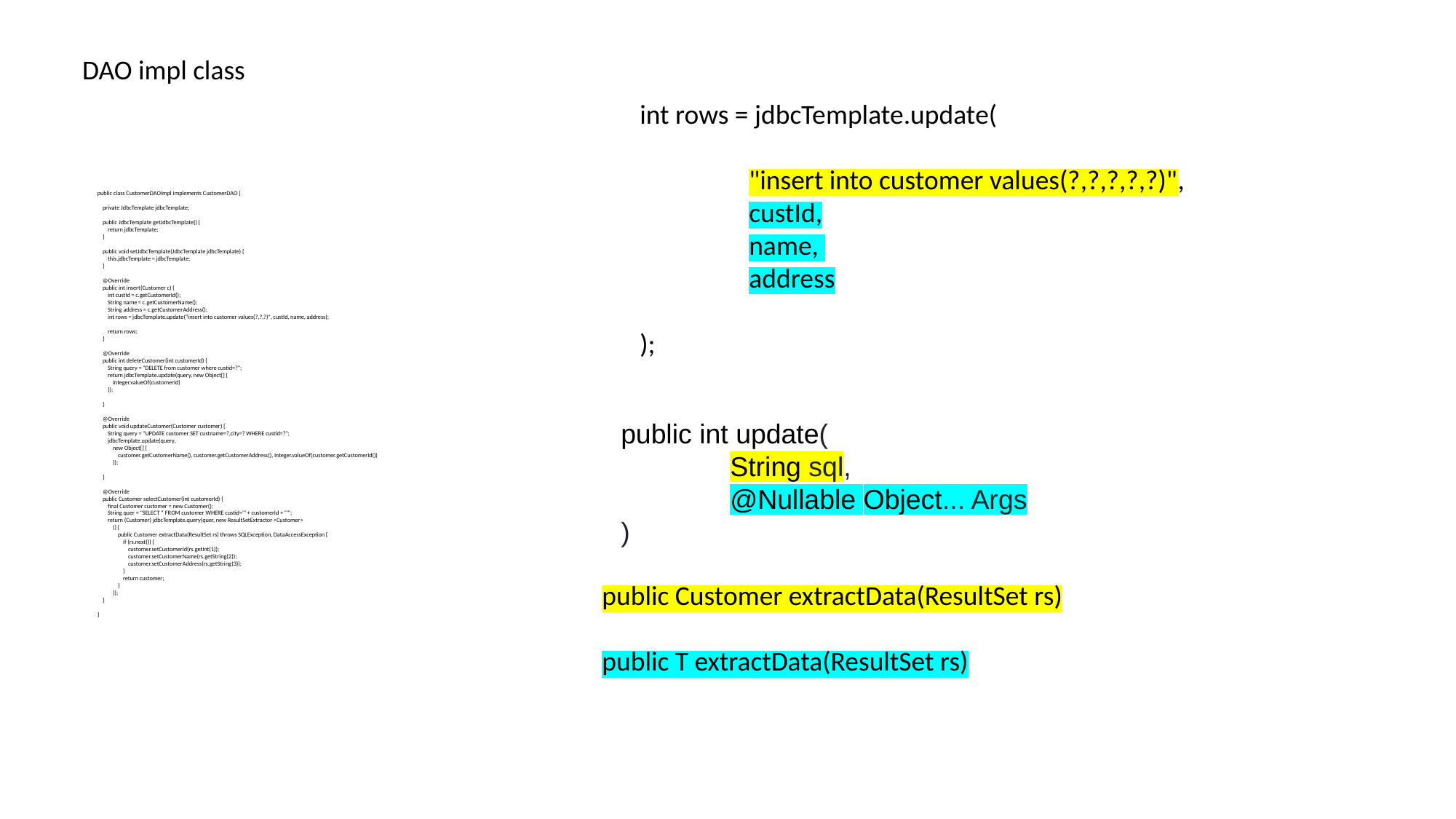

DAO impl class
int rows = jdbcTemplate.update(

	"insert into customer values(?,?,?,?,?)",
	custId,
	name,
	address

);
public class CustomerDAOImpl implements CustomerDAO {

    private JdbcTemplate jdbcTemplate;

    public JdbcTemplate getJdbcTemplate() {
        return jdbcTemplate;
    }

    public void setJdbcTemplate(JdbcTemplate jdbcTemplate) {
        this.jdbcTemplate = jdbcTemplate;
    }

    @Override
    public int insert(Customer c) {
        int custId = c.getCustomerId();
        String name = c.getCustomerName();
        String address = c.getCustomerAddress();
        int rows = jdbcTemplate.update("insert into customer values(?,?,?)", custId, name, address);

        return rows;
    }

    @Override
    public int deleteCustomer(int customerId) {
        String query = "DELETE from customer where custid=?";
        return jdbcTemplate.update(query, new Object[] {
            Integer.valueOf(customerId)
        });

    }

    @Override
    public void updateCustomer(Customer customer) {
        String query = "UPDATE customer SET custname=?,city=? WHERE custid=?";
        jdbcTemplate.update(query,
            new Object[] {
                customer.getCustomerName(), customer.getCustomerAddress(), Integer.valueOf(customer.getCustomerId())
            });

    }

    @Override
    public Customer selectCustomer(int customerId) {
        final Customer customer = new Customer();
        String quer = "SELECT * FROM customer WHERE custid='" + customerId + "'";
        return (Customer) jdbcTemplate.query(quer, new ResultSetExtractor <Customer>
            () {
                public Customer extractData(ResultSet rs) throws SQLException, DataAccessException {
                    if (rs.next()) {
                        customer.setCustomerId(rs.getInt(1));
                        customer.setCustomerName(rs.getString(2));
                        customer.setCustomerAddress(rs.getString(3));
                    }
                    return customer;
                }
            });
    }

}

public int update(
	String sql,
	@Nullable Object... Args
)
public Customer extractData(ResultSet rs)

public T extractData(ResultSet rs)